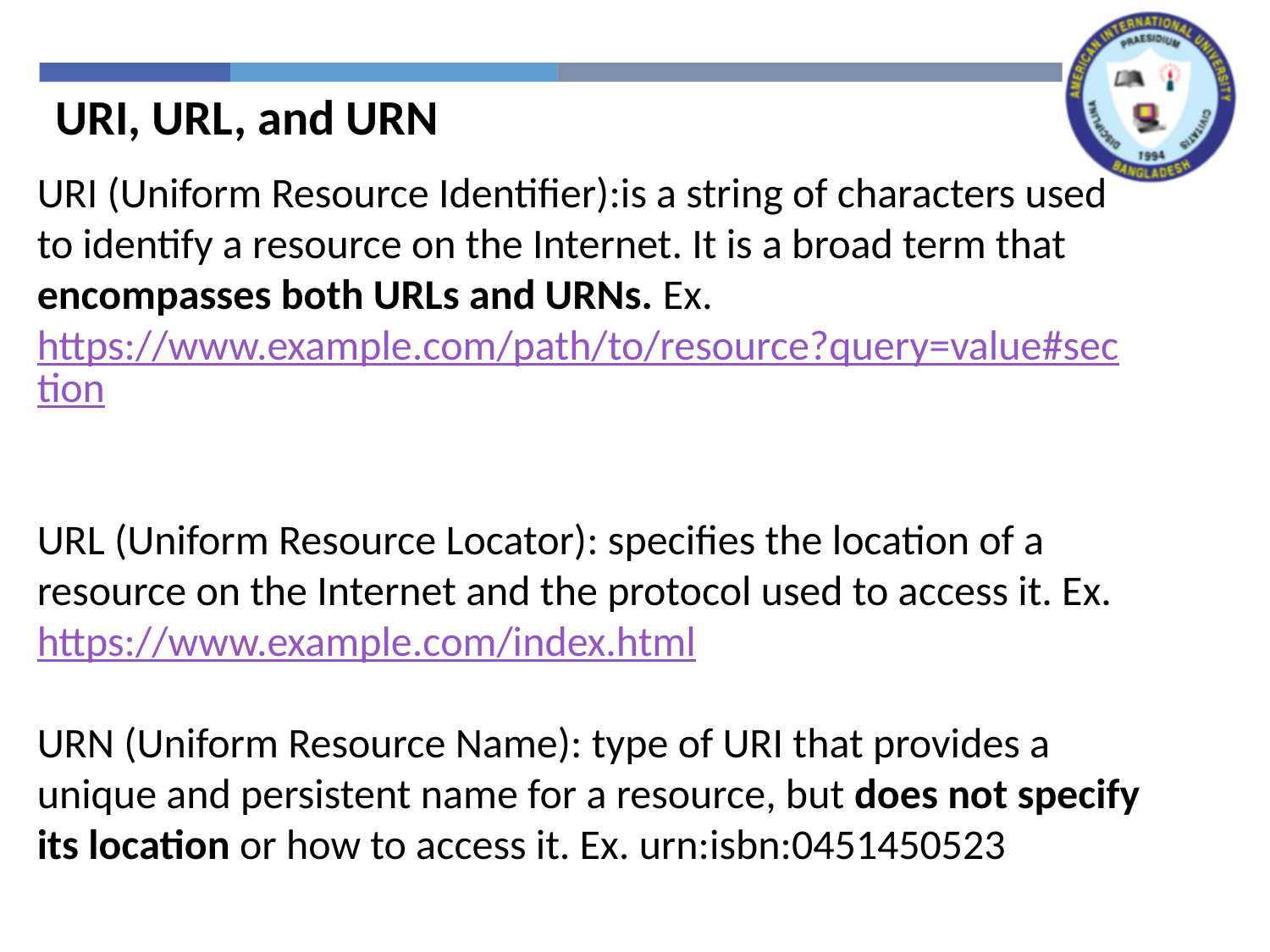

URI, URL, and URN
URI (Uniform Resource Identifier):is a string of characters used to identify a resource on the Internet. It is a broad term that encompasses both URLs and URNs. Ex. https://www.example.com/path/to/resource?query=value#section

URL (Uniform Resource Locator): specifies the location of a resource on the Internet and the protocol used to access it. Ex. https://www.example.com/index.html

URN (Uniform Resource Name): type of URI that provides a unique and persistent name for a resource, but does not specify its location or how to access it. Ex. urn:isbn:0451450523